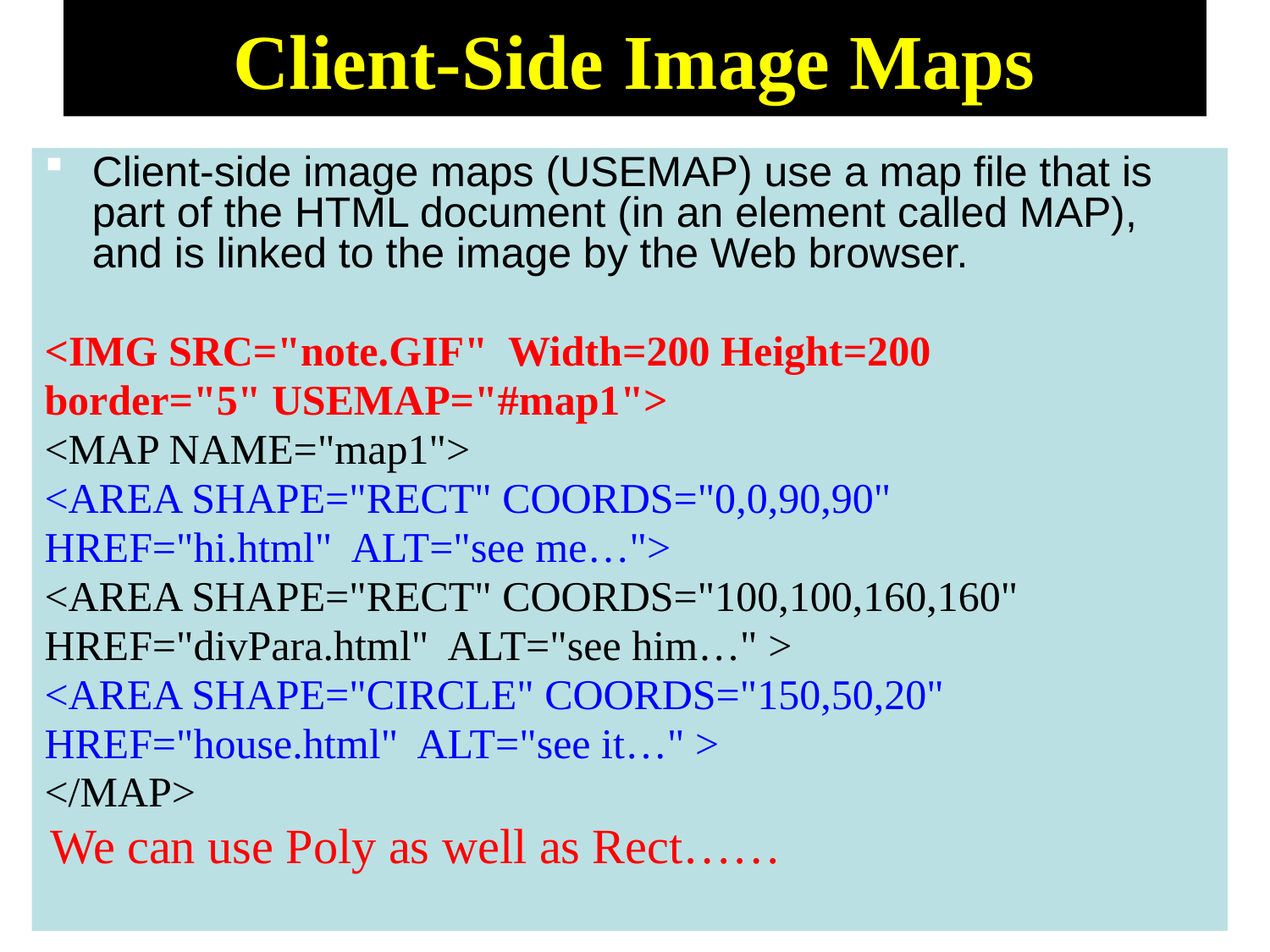

# Client-Side Image Maps
Client-side image maps (USEMAP) use a map file that is part of the HTML document (in an element called MAP), and is linked to the image by the Web browser.

<IMG SRC="note.GIF"  Width=200 Height=200
border="5" USEMAP="#map1">
<MAP NAME="map1">
<AREA SHAPE="RECT" COORDS="0,0,90,90"
HREF="hi.html"  ALT="see me…">
<AREA SHAPE="RECT" COORDS="100,100,160,160"
HREF="divPara.html"  ALT="see him…" >
<AREA SHAPE="CIRCLE" COORDS="150,50,20"
HREF="house.html"  ALT="see it…" >
</MAP>
 We can use Poly as well as Rect……
43